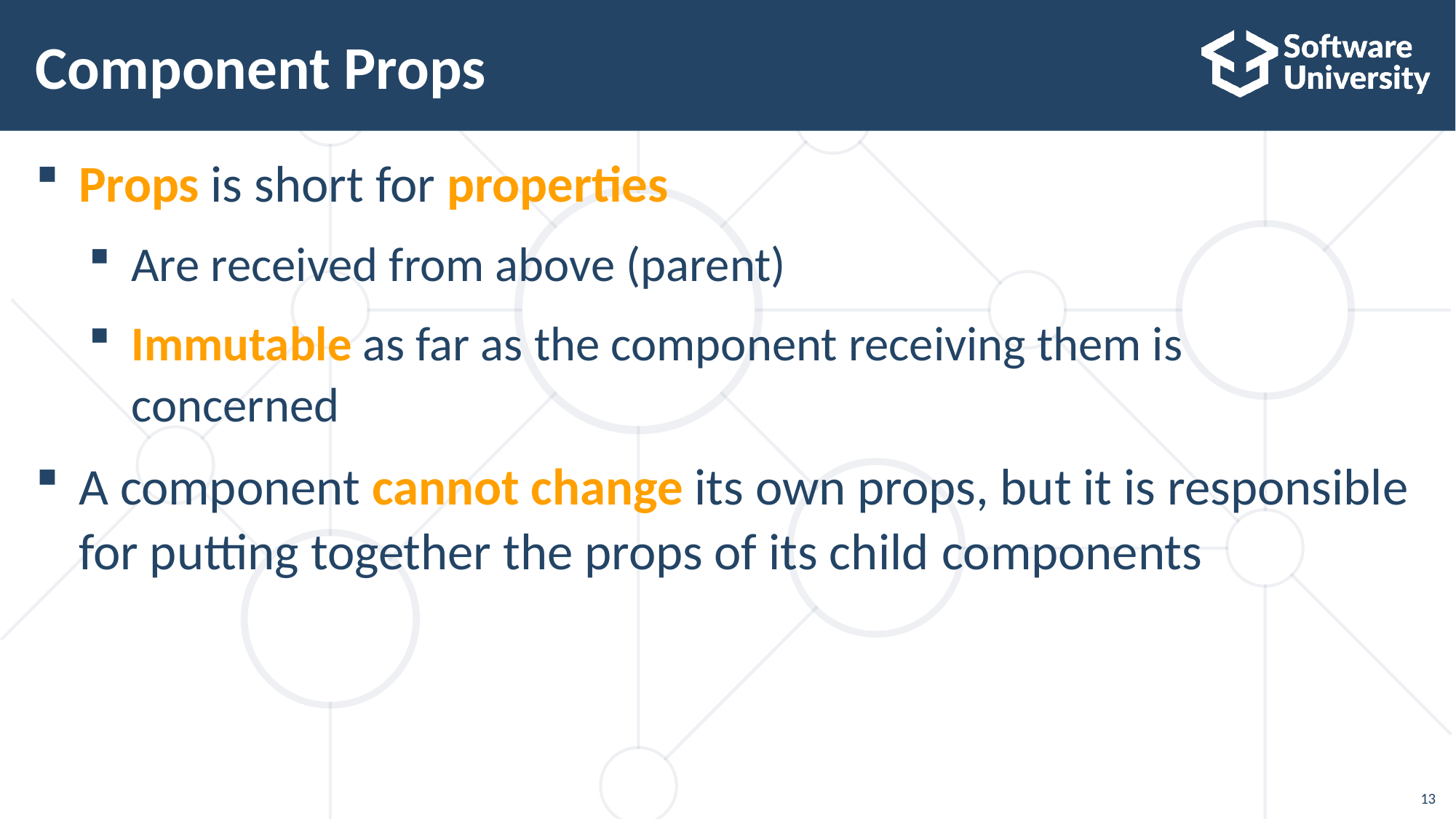

# Component Props
Props is short for properties
Are received from above (parent)
Immutable as far as the component receiving them is
concerned
A component cannot change its own props, but it is responsible for putting together the props of its child components
13